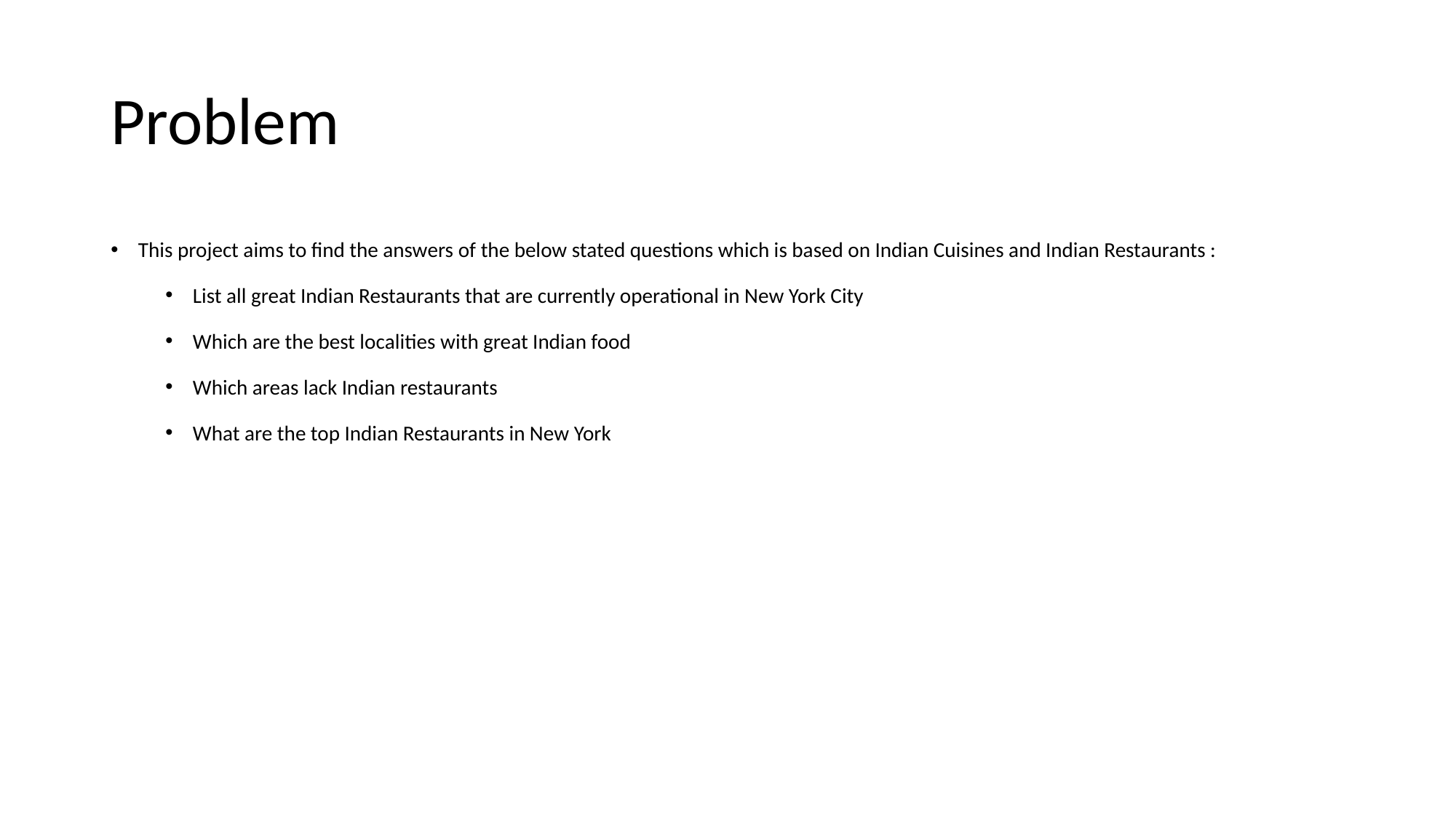

# Problem
This project aims to find the answers of the below stated questions which is based on Indian Cuisines and Indian Restaurants :
List all great Indian Restaurants that are currently operational in New York City
Which are the best localities with great Indian food
Which areas lack Indian restaurants
What are the top Indian Restaurants in New York